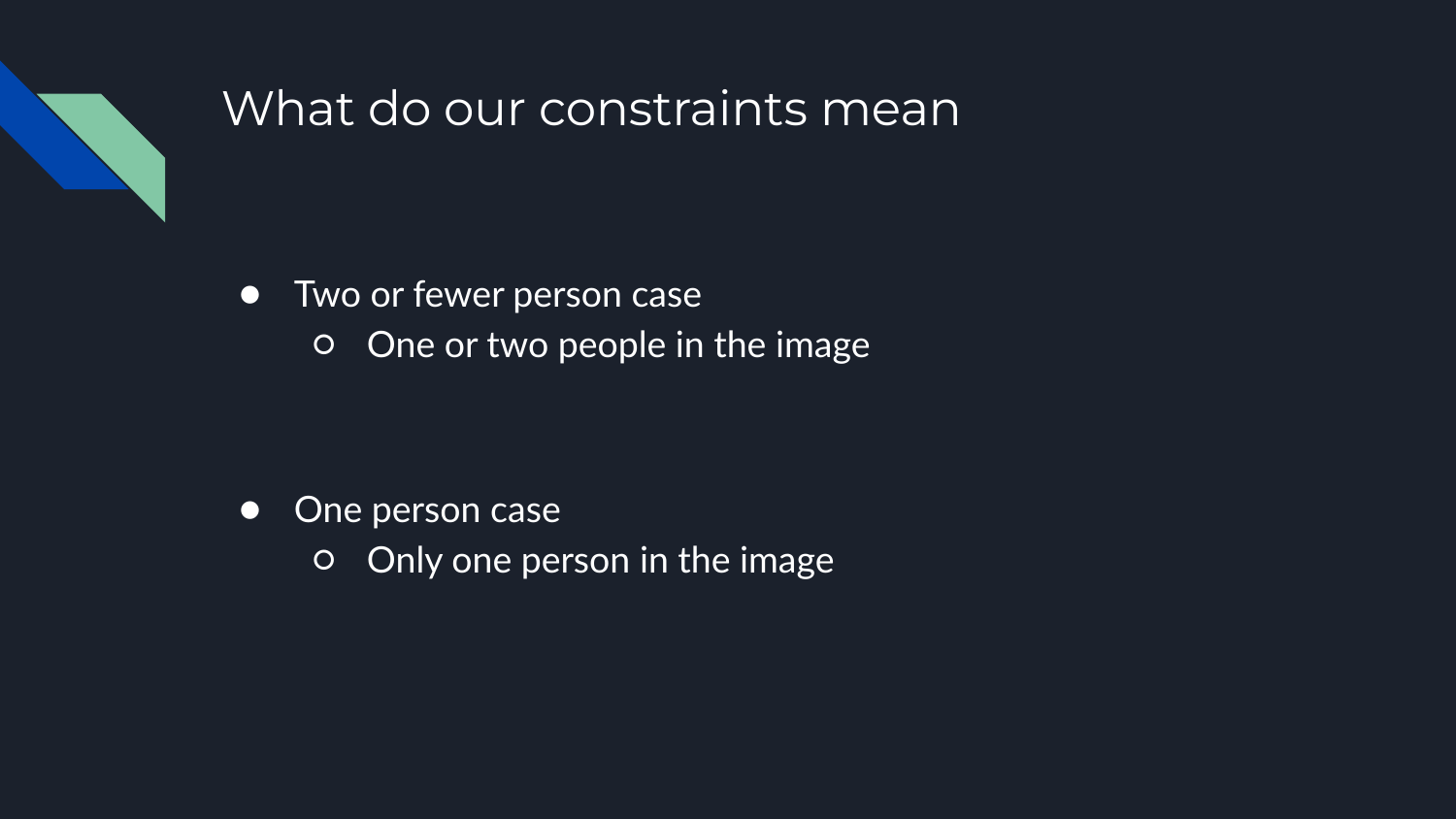

# What do our constraints mean
Two or fewer person case
One or two people in the image

One person case
Only one person in the image